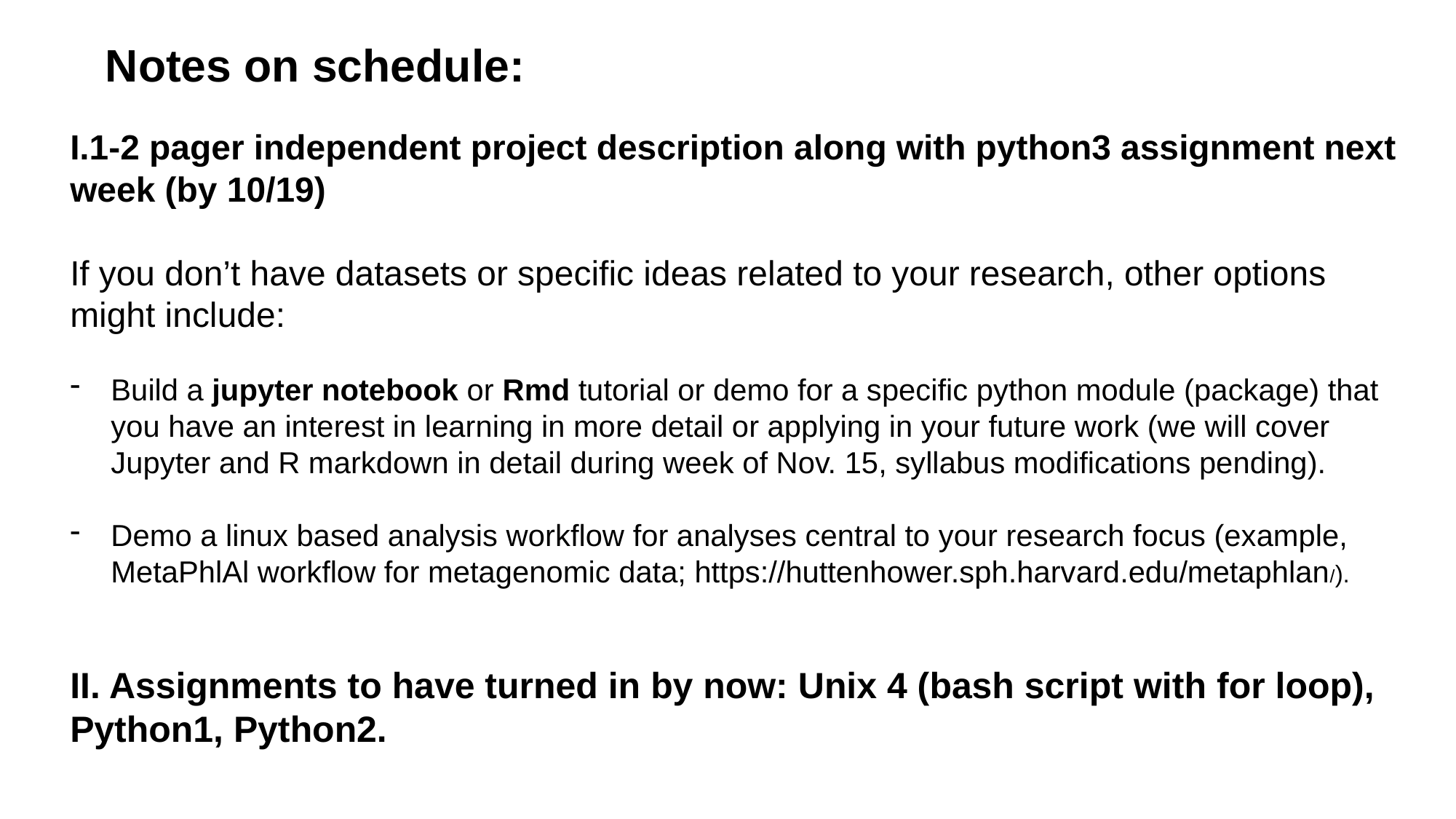

Notes on schedule:
I.1-2 pager independent project description along with python3 assignment next week (by 10/19)

If you don’t have datasets or specific ideas related to your research, other options might include:

Build a jupyter notebook or Rmd tutorial or demo for a specific python module (package) that you have an interest in learning in more detail or applying in your future work (we will cover Jupyter and R markdown in detail during week of Nov. 15, syllabus modifications pending).

Demo a linux based analysis workflow for analyses central to your research focus (example, MetaPhlAl workflow for metagenomic data; https://huttenhower.sph.harvard.edu/metaphlan/).

II. Assignments to have turned in by now: Unix 4 (bash script with for loop), Python1, Python2.